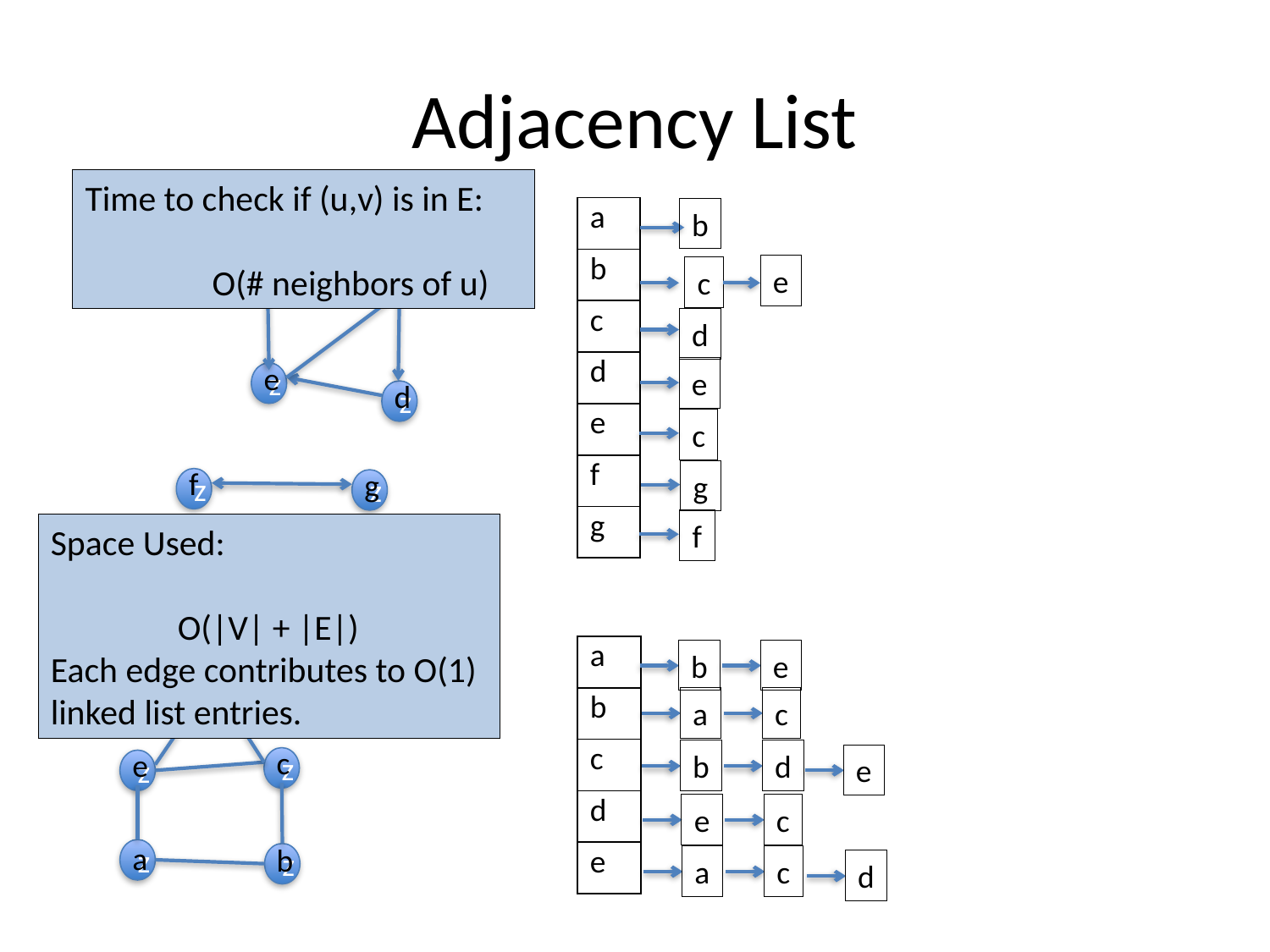

# Adjacency List
Time to check if (u,v) is in E:

	O(# neighbors of u)
| a |
| --- |
| b |
| c |
| d |
| e |
| f |
| g |
b
b

z
a
z
c
z
e
c
d
e
e
z
d
z
c
f
g
g
z
z
f
Space Used:

	O(|V| + |E|)
Each edge contributes to O(1)
linked list entries.
| a |
| --- |
| b |
| c |
| d |
| e |
b
e
d
z
a
c
c
e
b
d
e
z
z
e
c
a
b
z
z
a
c
d